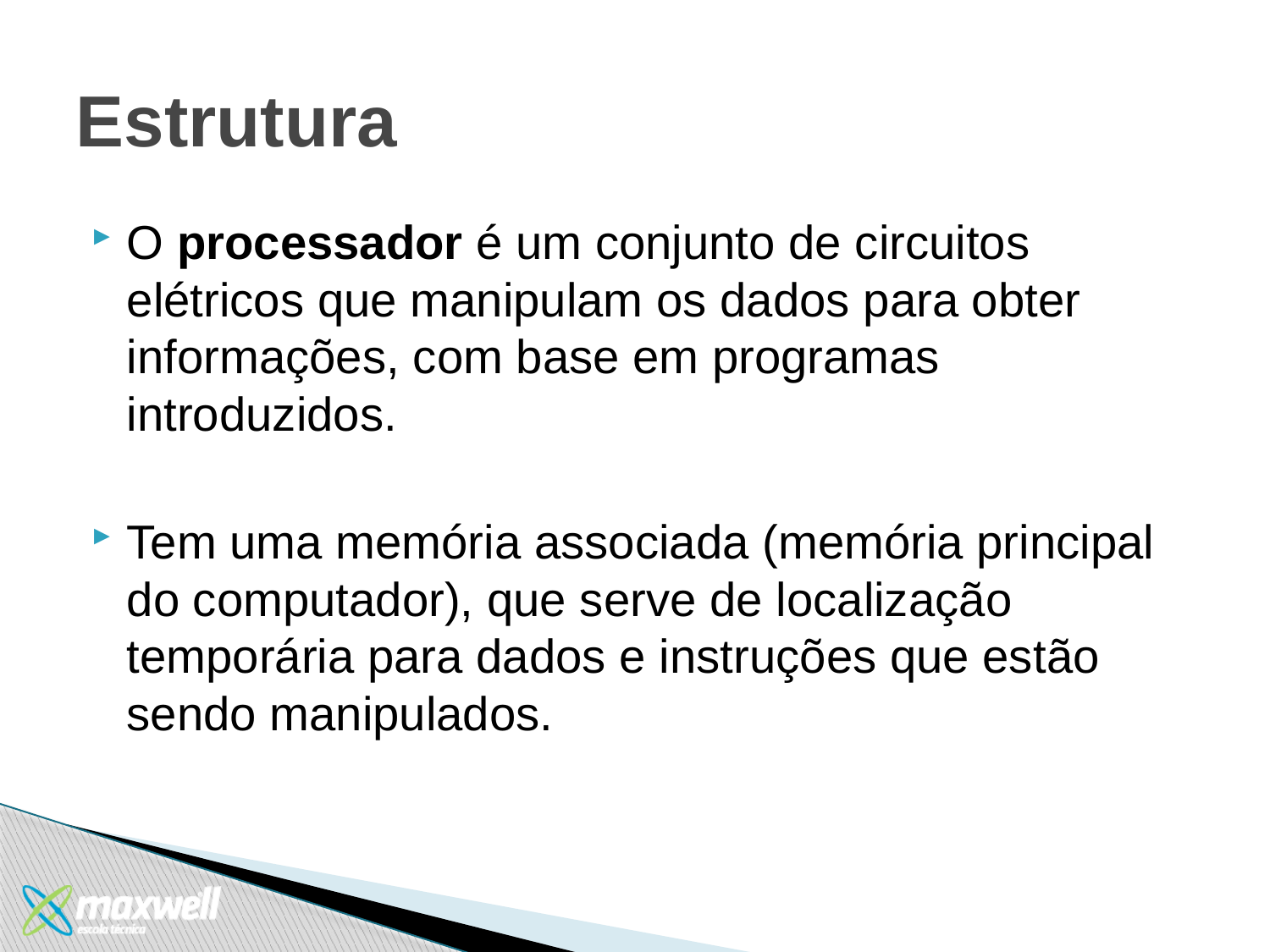

# Estrutura
O processador é um conjunto de circuitos elétricos que manipulam os dados para obter informações, com base em programas introduzidos.

Tem uma memória associada (memória principal do computador), que serve de localização temporária para dados e instruções que estão sendo manipulados.